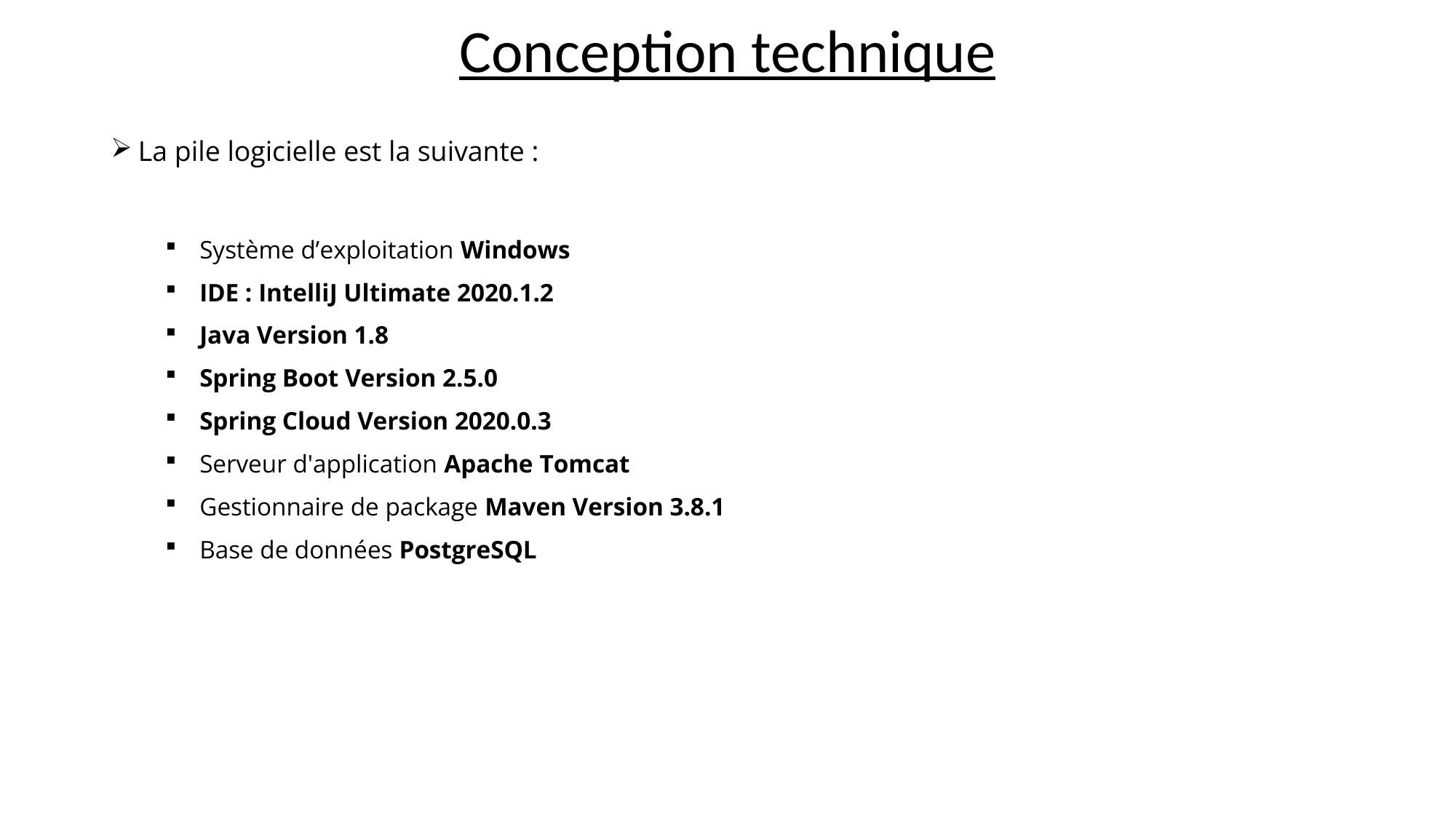

# Conception technique
La pile logicielle est la suivante :

Système d’exploitation Windows
IDE : IntelliJ Ultimate 2020.1.2
Java Version 1.8
Spring Boot Version 2.5.0
Spring Cloud Version 2020.0.3
Serveur d'application Apache Tomcat
Gestionnaire de package Maven Version 3.8.1
Base de données PostgreSQL